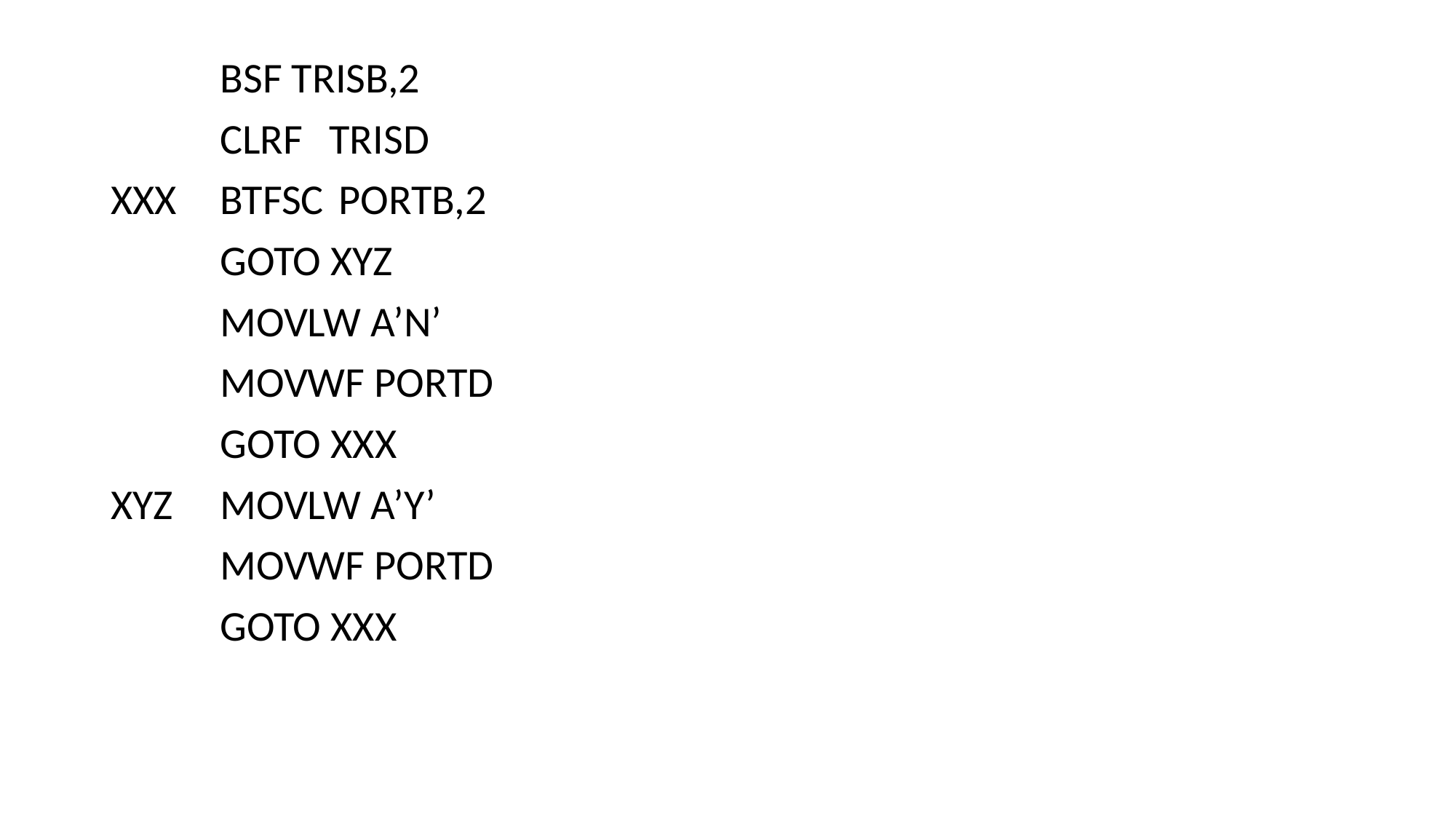

BSF TRISB,2
	CLRF	TRISD
XXX	BTFSC	 PORTB,2
	GOTO XYZ
	MOVLW A’N’
	MOVWF PORTD
	GOTO XXX
XYZ	MOVLW A’Y’
	MOVWF PORTD
	GOTO XXX